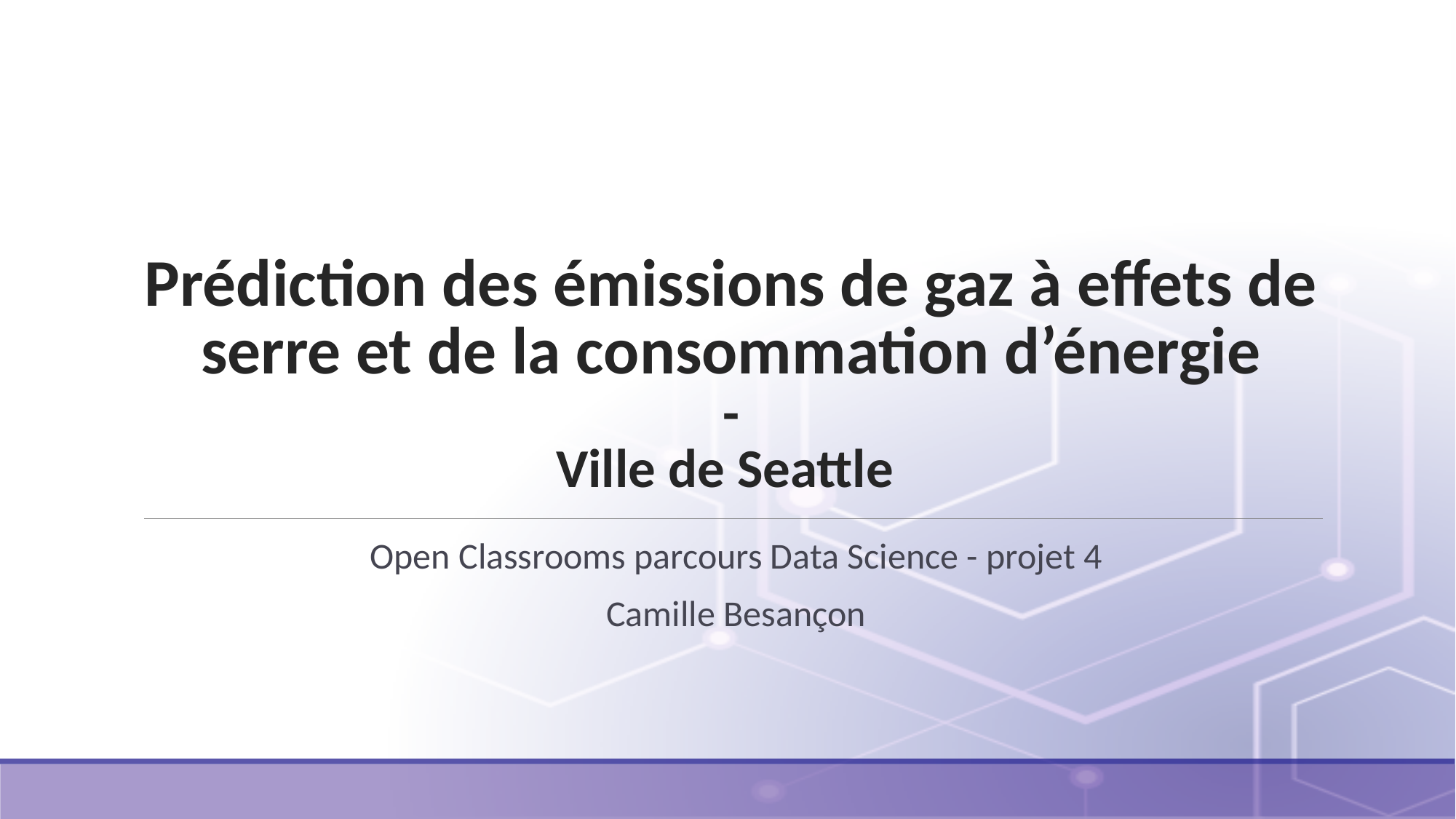

# Prédiction des émissions de gaz à effets de serre et de la consommation d’énergie - Ville de Seattle
Open Classrooms parcours Data Science - projet 4
Camille Besançon